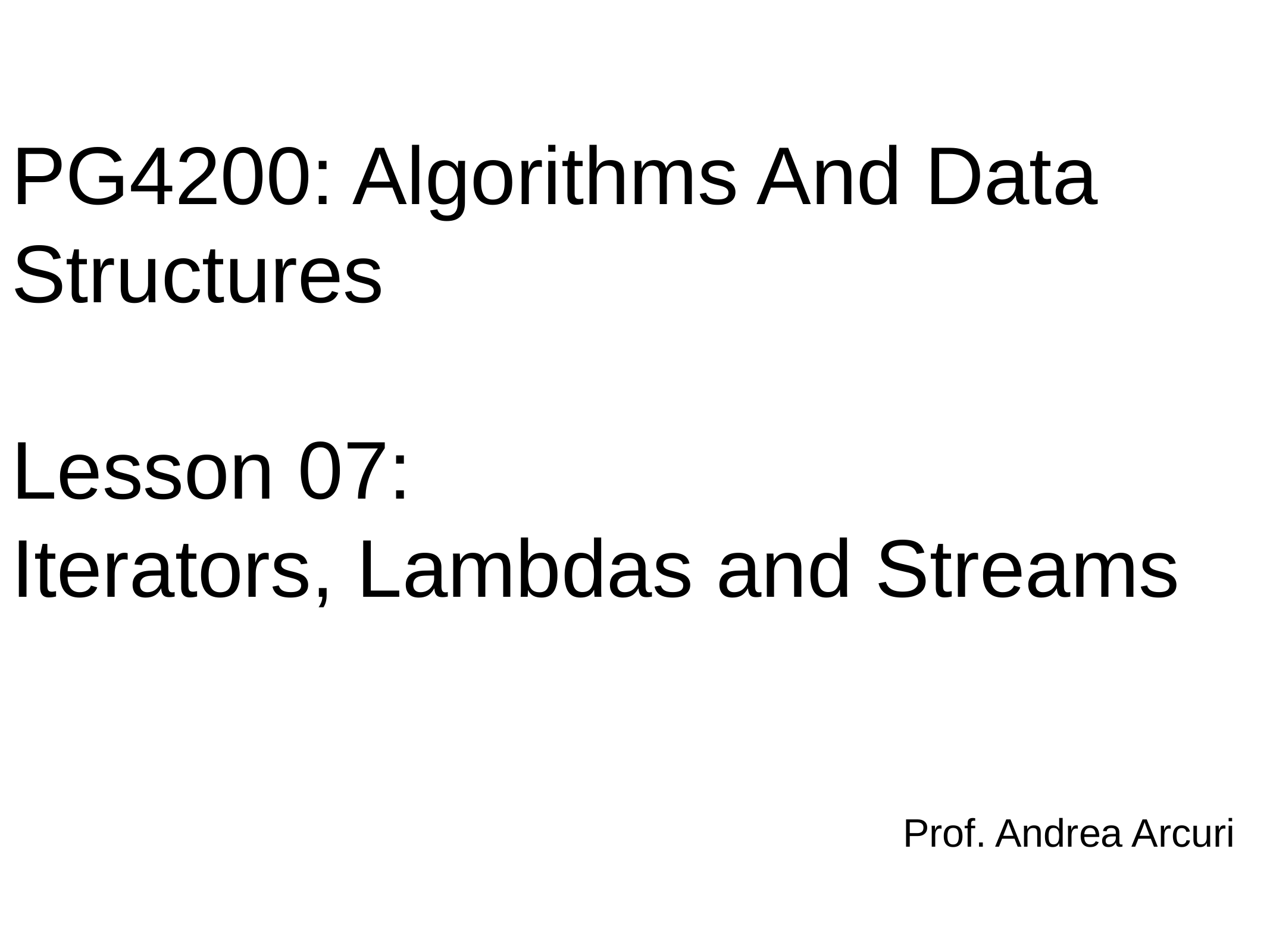

# PG4200: Algorithms And Data Structures Lesson 07: Iterators, Lambdas and Streams
Prof. Andrea Arcuri